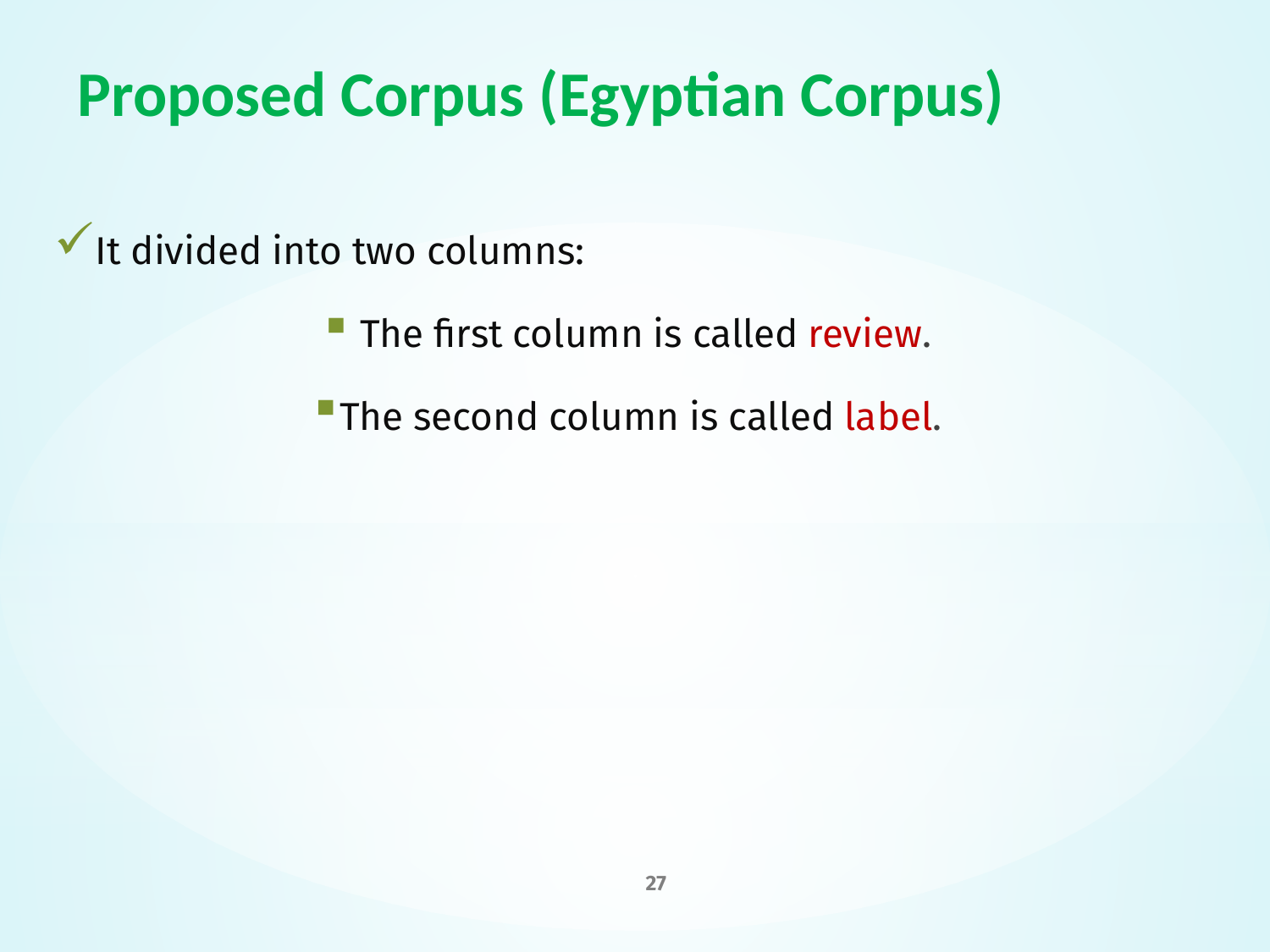

# Proposed Corpus (Egyptian Corpus)
It divided into two columns:
 The first column is called review.
The second column is called label.

27